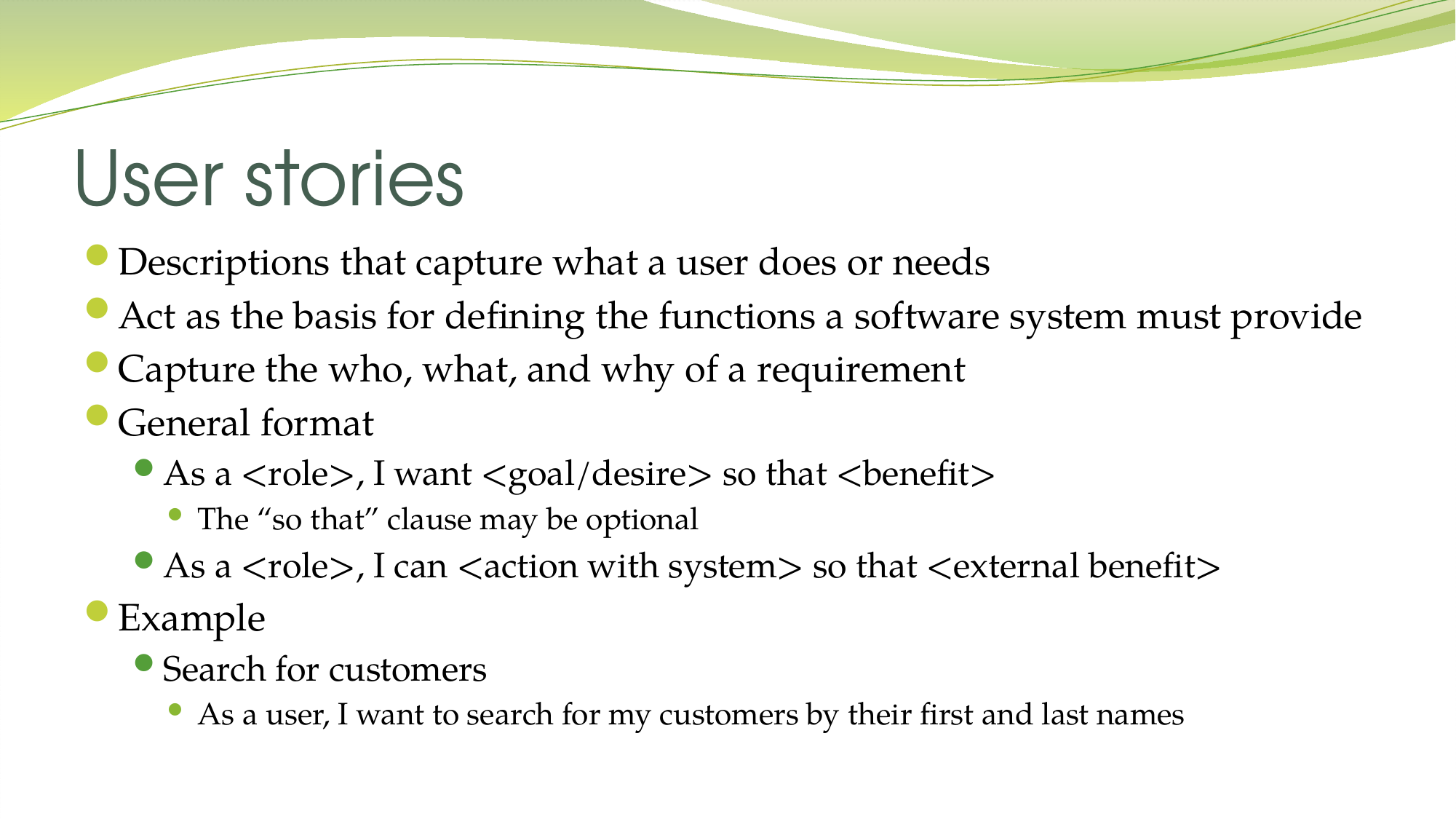

# User stories
Descriptions that capture what a user does or needs
Act as the basis for defining the functions a software system must provide
Capture the who, what, and why of a requirement
General format
As a <role>, I want <goal/desire> so that <benefit>
The “so that” clause may be optional
As a <role>, I can <action with system> so that <external benefit>
Example
Search for customers
As a user, I want to search for my customers by their first and last names